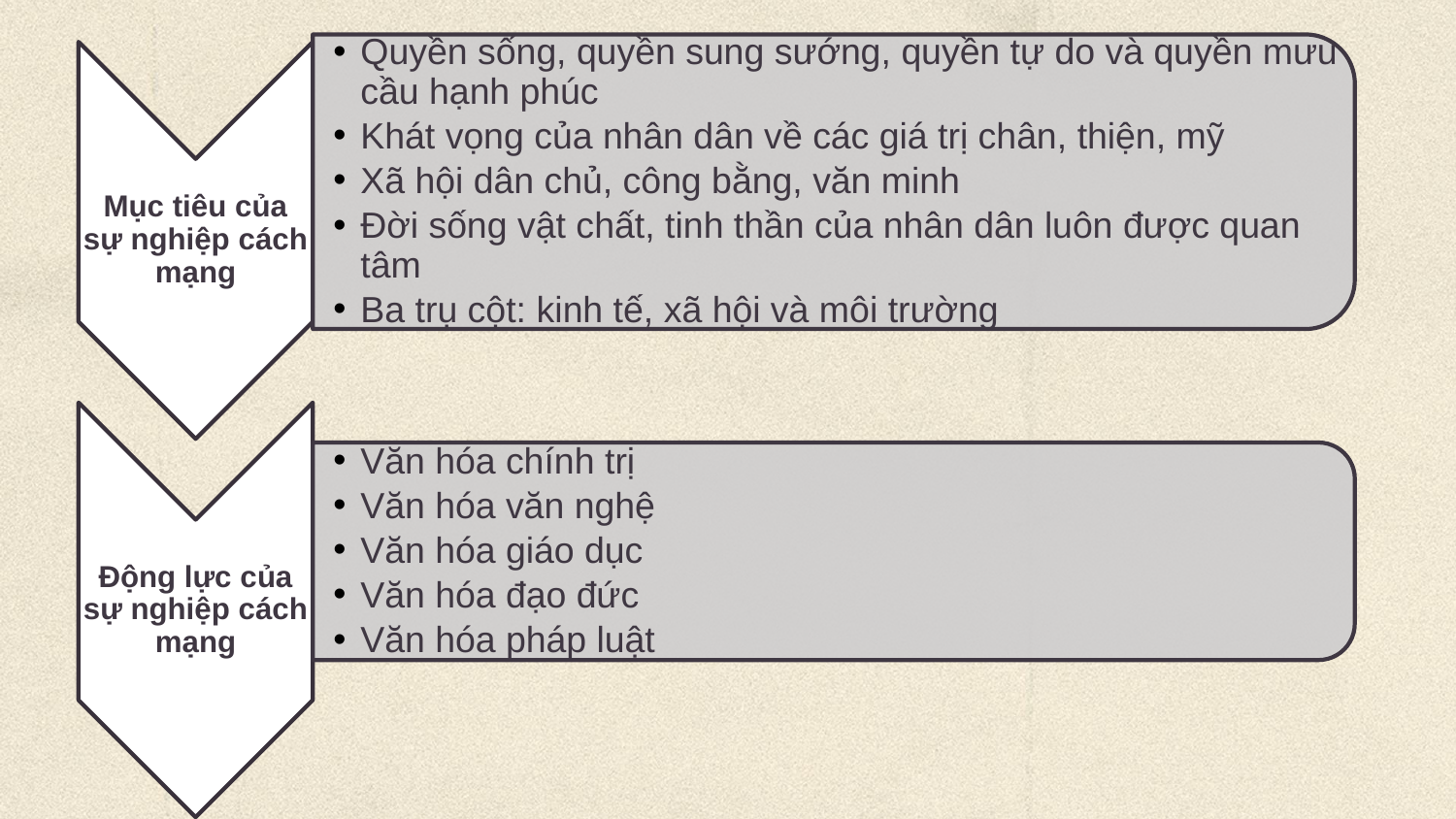

Mục tiêu của sự nghiệp cách mạng
Quyền sống, quyền sung sướng, quyền tự do và quyền mưu cầu hạnh phúc
Khát vọng của nhân dân về các giá trị chân, thiện, mỹ
Xã hội dân chủ, công bằng, văn minh
Đời sống vật chất, tinh thần của nhân dân luôn được quan tâm
Ba trụ cột: kinh tế, xã hội và môi trường
Động lực của sự nghiệp cách mạng
Văn hóa chính trị
Văn hóa văn nghệ
Văn hóa giáo dục
Văn hóa đạo đức
Văn hóa pháp luật